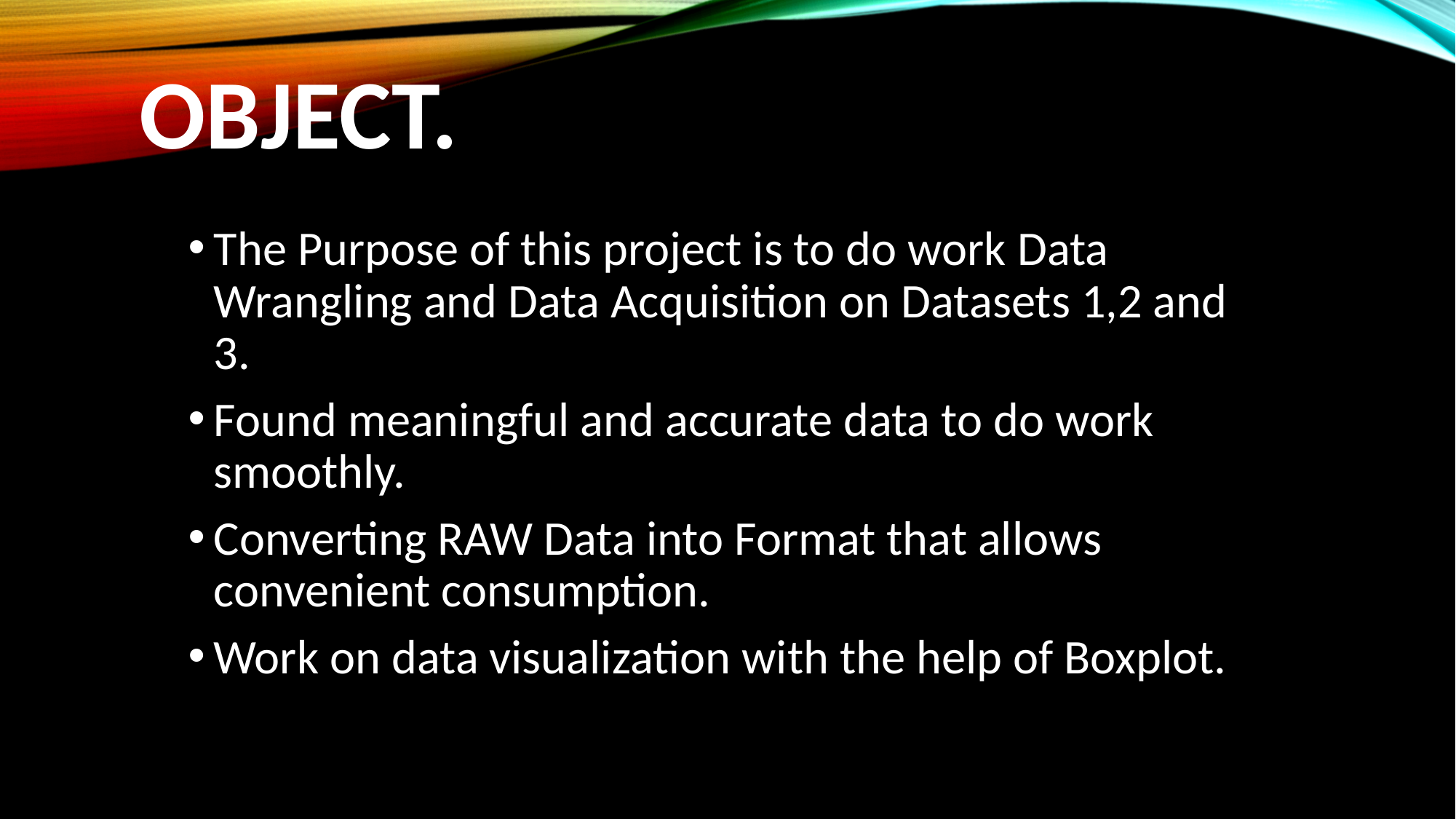

# Object.
The Purpose of this project is to do work Data Wrangling and Data Acquisition on Datasets 1,2 and 3.
Found meaningful and accurate data to do work smoothly.
Converting RAW Data into Format that allows convenient consumption.
Work on data visualization with the help of Boxplot.